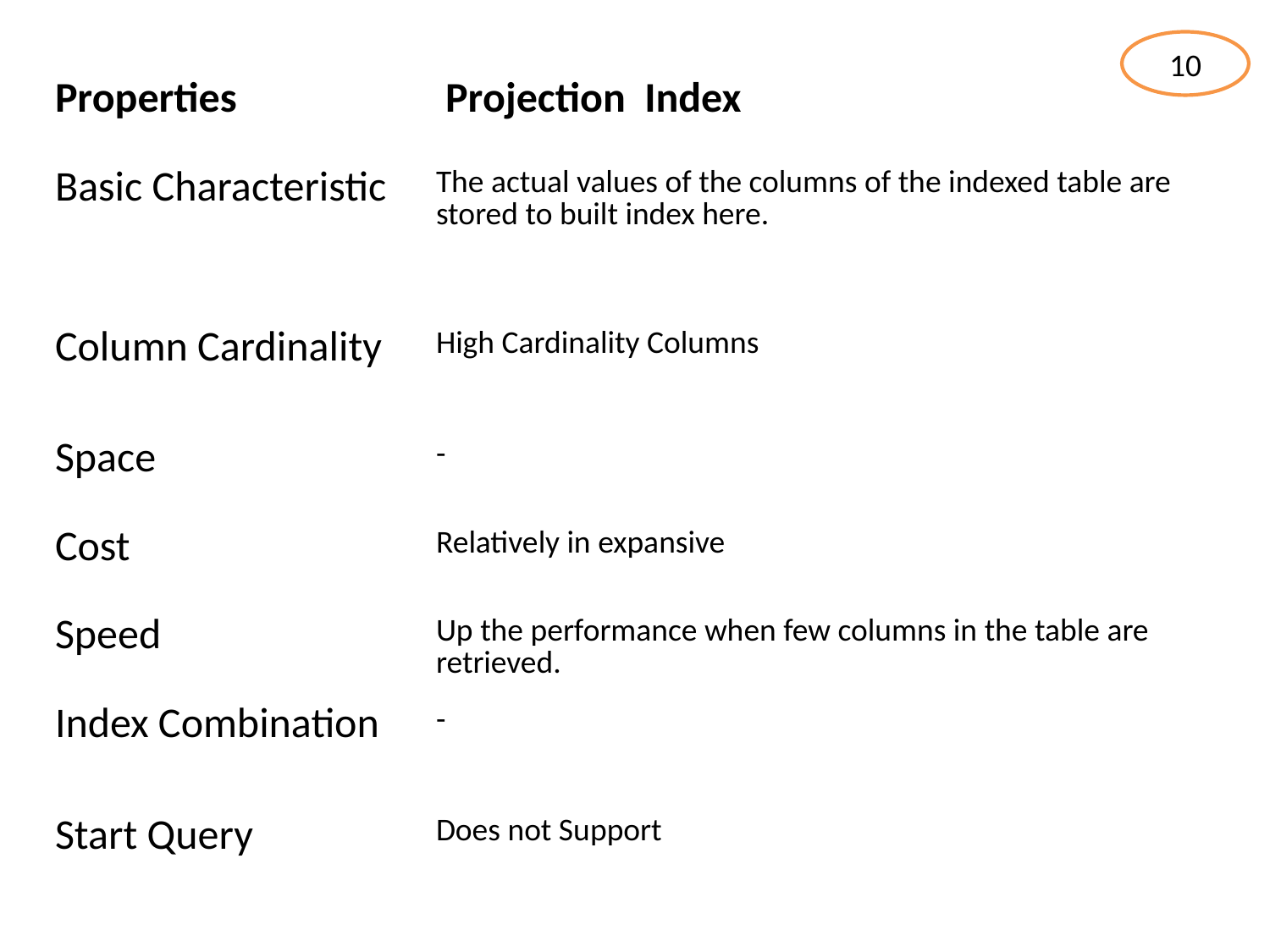

10
| Properties | Projection Index |
| --- | --- |
| Basic Characteristic | The actual values of the columns of the indexed table are stored to built index here. |
| Column Cardinality | High Cardinality Columns |
| Space | - |
| Cost | Relatively in expansive |
| Speed | Up the performance when few columns in the table are retrieved. |
| Index Combination | - |
| Start Query | Does not Support |